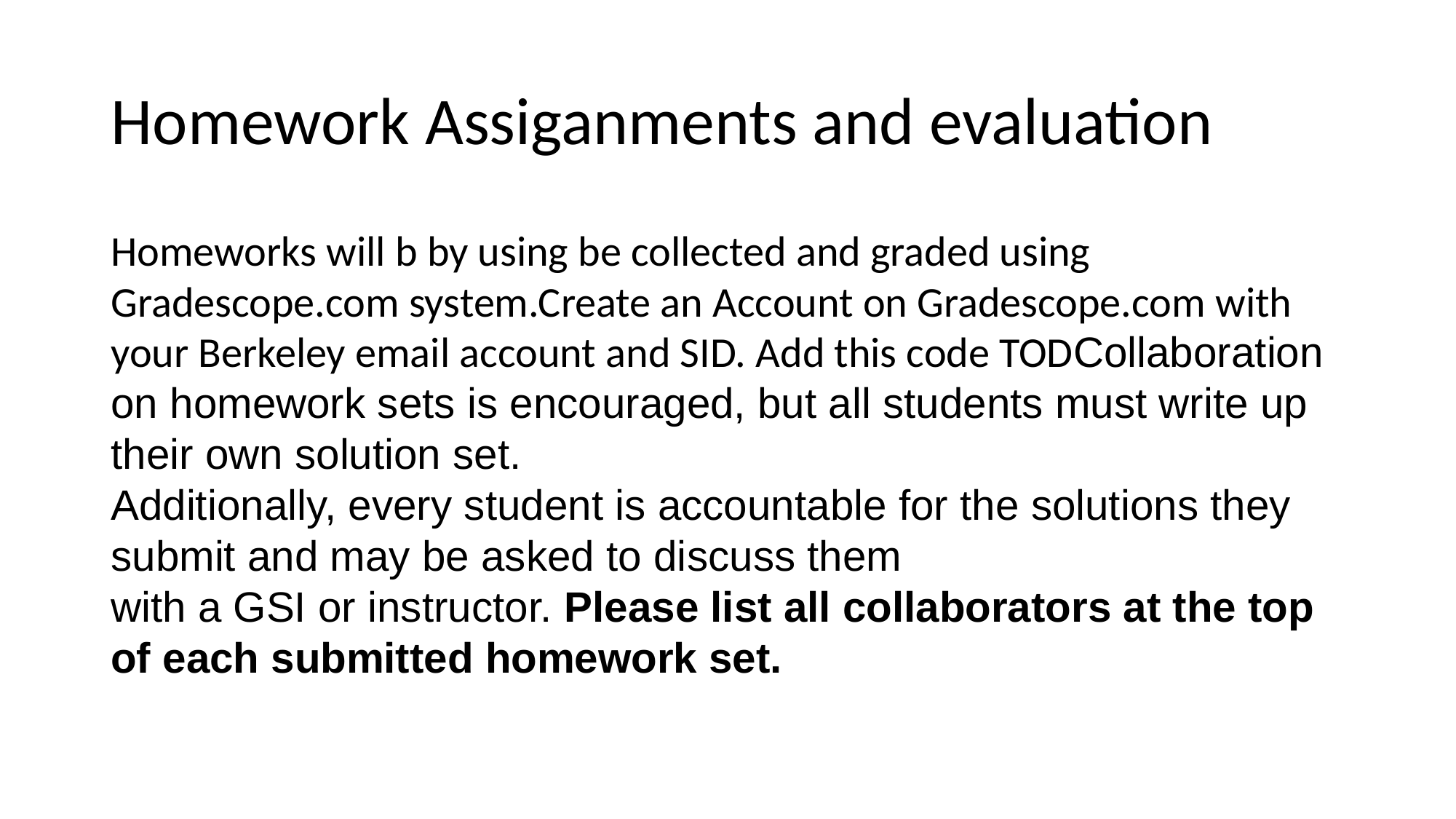

# Homework Assiganments and evaluation
Homeworks will b by using be collected and graded using Gradescope.com system.Create an Account on Gradescope.com with your Berkeley email account and SID. Add this code TODCollaboration on homework sets is encouraged, but all students must write up their own solution set.
Additionally, every student is accountable for the solutions they submit and may be asked to discuss them
with a GSI or instructor. Please list all collaborators at the top of each submitted homework set.